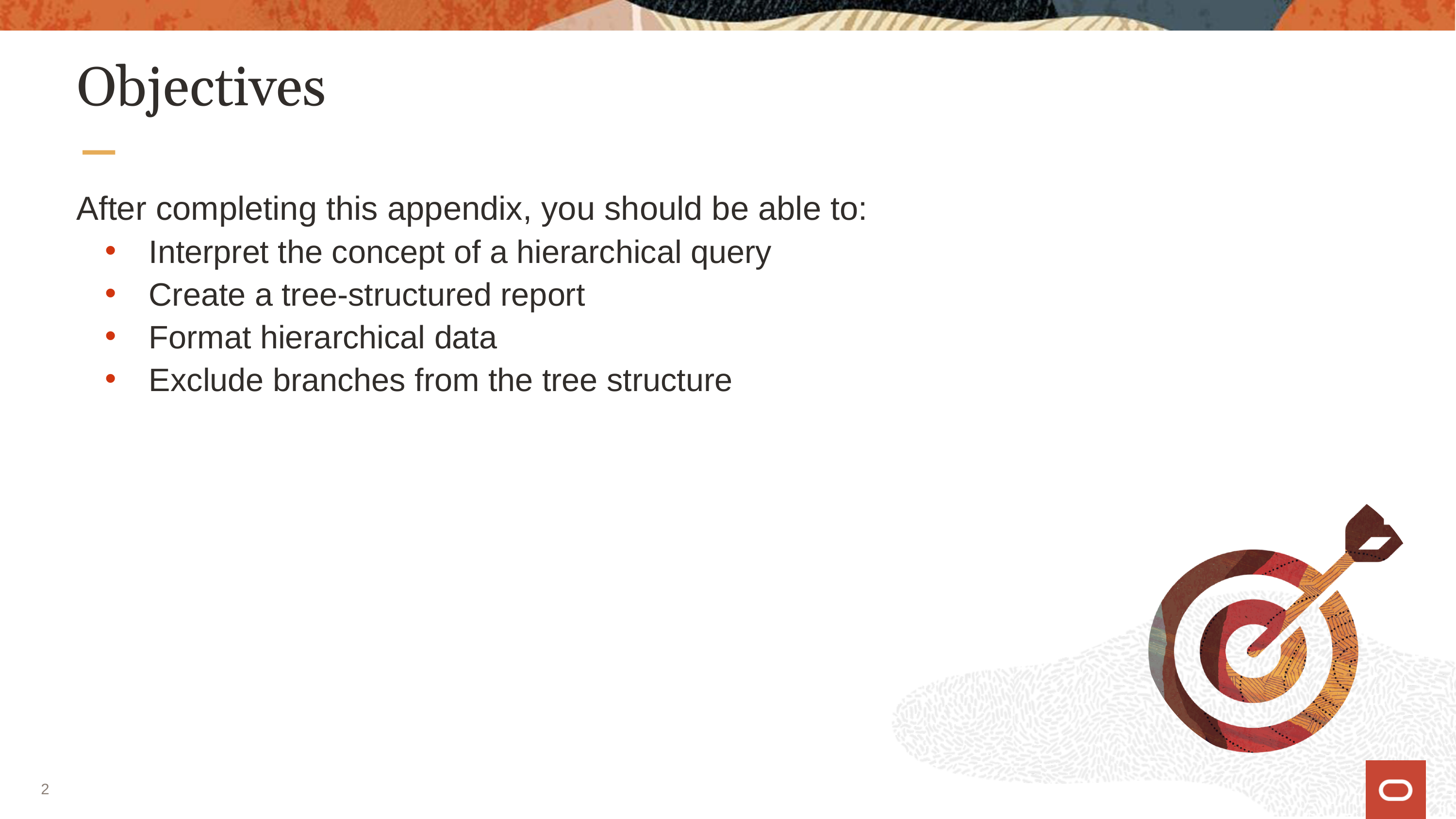

# Objectives
After completing this appendix, you should be able to:
Interpret the concept of a hierarchical query
Create a tree-structured report
Format hierarchical data
Exclude branches from the tree structure